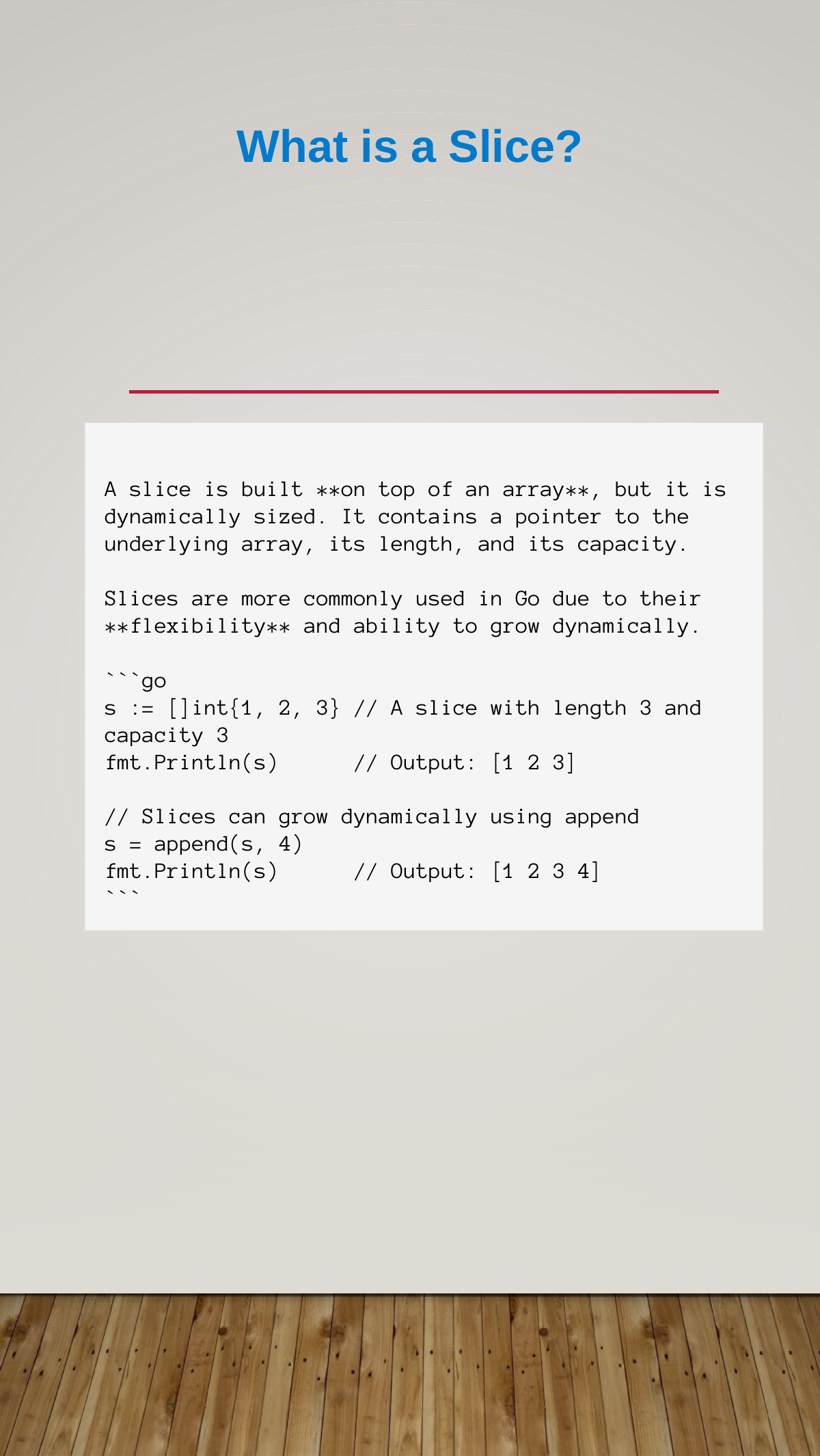

What is a Slice?
#

A slice is built **on top of an array**, but it is dynamically sized. It contains a pointer to the underlying array, its length, and its capacity.
Slices are more commonly used in Go due to their **flexibility** and ability to grow dynamically.
```go
s := []int{1, 2, 3} // A slice with length 3 and capacity 3
fmt.Println(s)      // Output: [1 2 3]
// Slices can grow dynamically using append
s = append(s, 4)
fmt.Println(s)      // Output: [1 2 3 4]
```